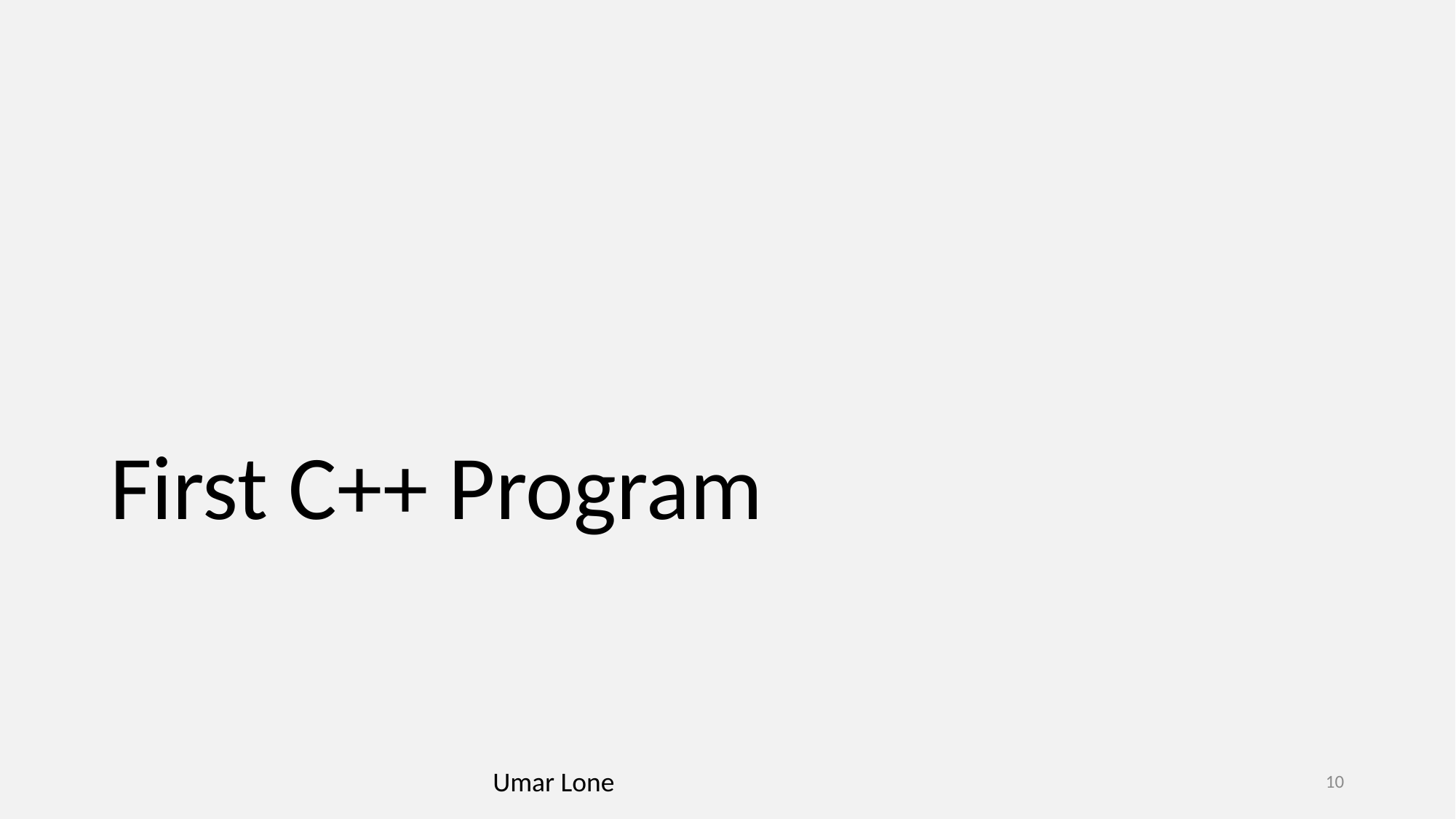

# First C++ Program

Umar Lone
10